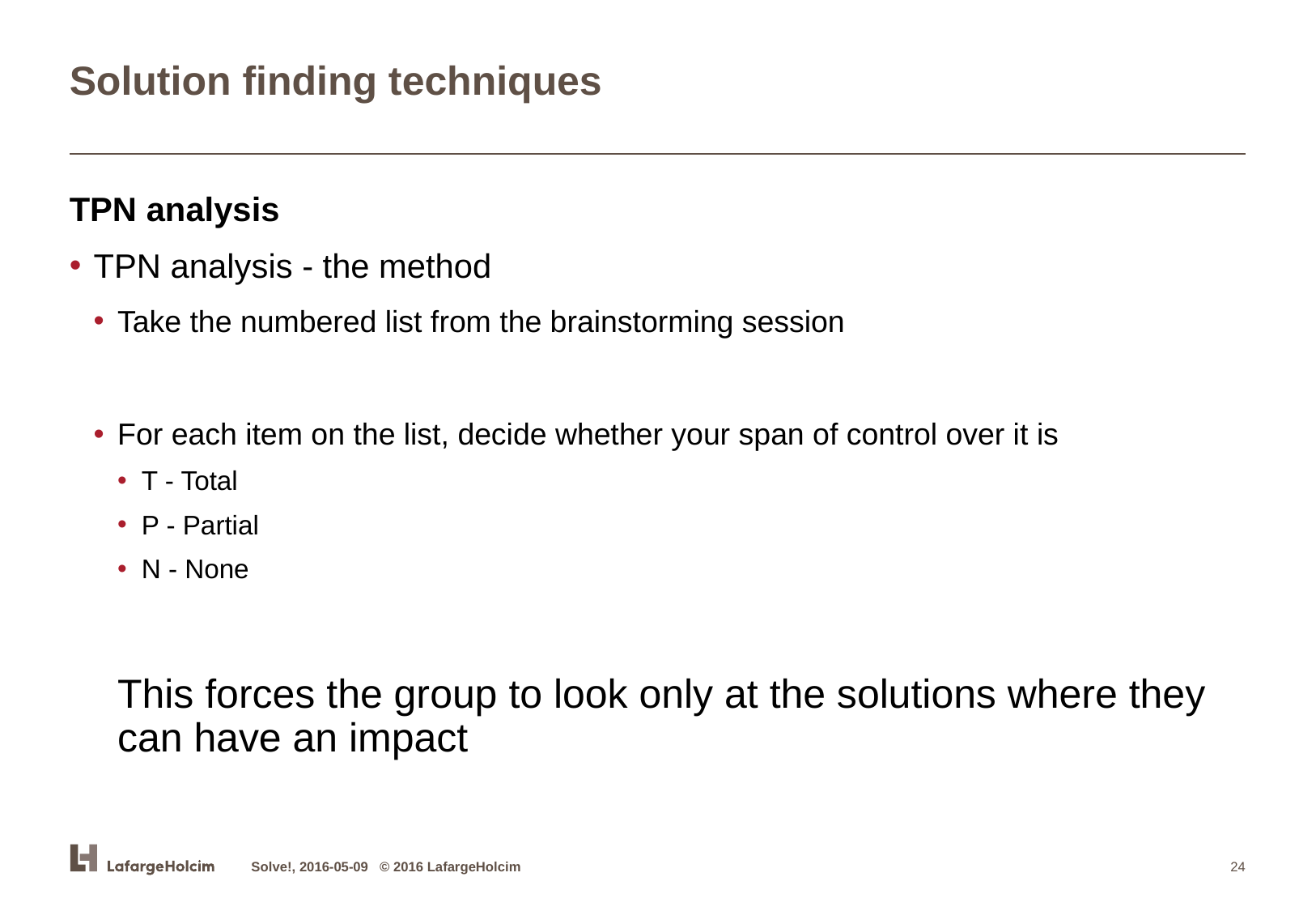

# Solution finding techniques
TPN analysis
TPN analysis - the method
Take the numbered list from the brainstorming session

For each item on the list, decide whether your span of control over it is
T - Total
P - Partial
N - None

	This forces the group to look only at the solutions where they can have an impact
Solve!, 2016-05-09   © 2016 LafargeHolcim
24